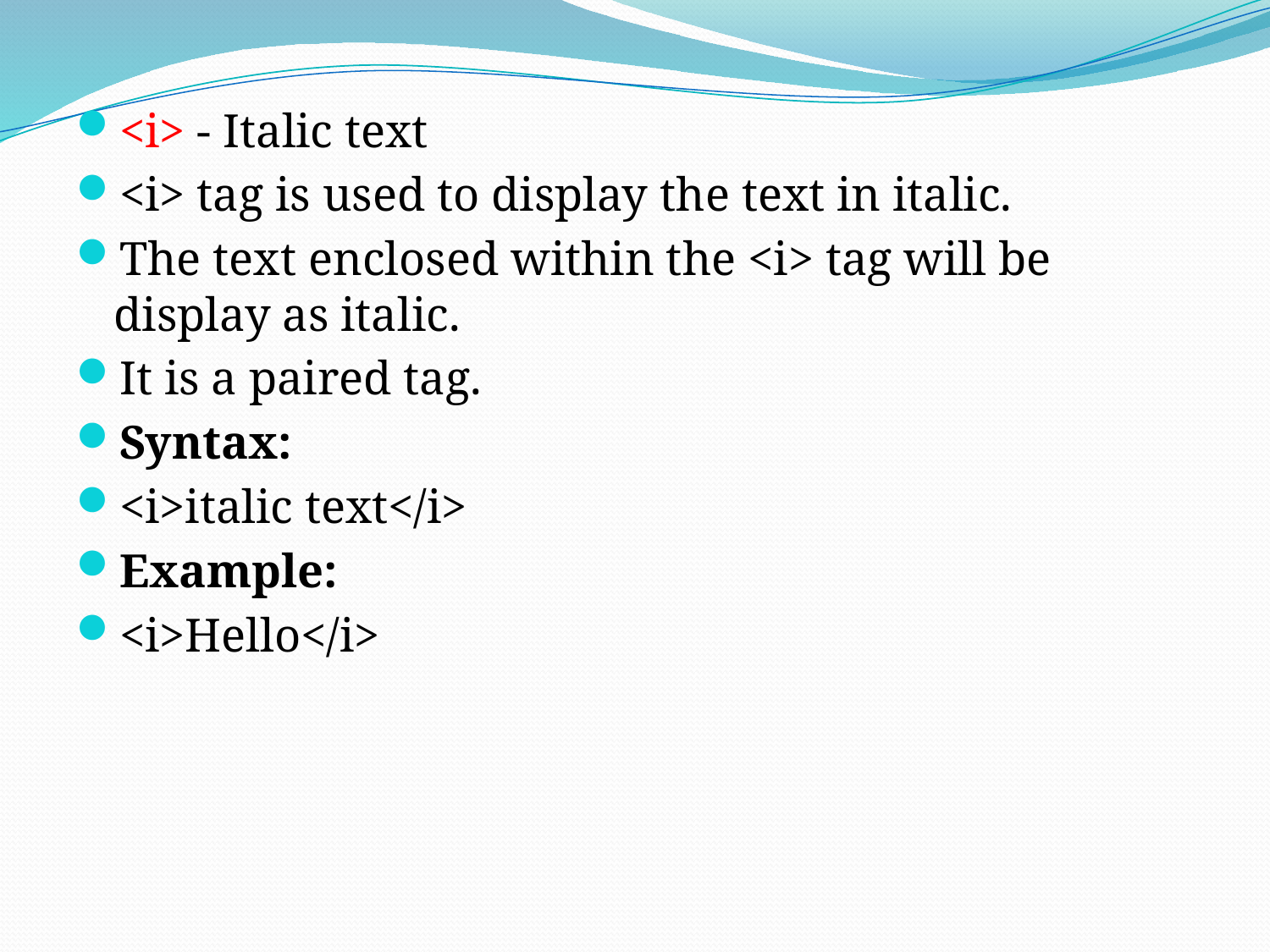

<i> - Italic text
<i> tag is used to display the text in italic.
The text enclosed within the <i> tag will be display as italic.
It is a paired tag.
Syntax:
<i>italic text</i>
Example:
<i>Hello</i>